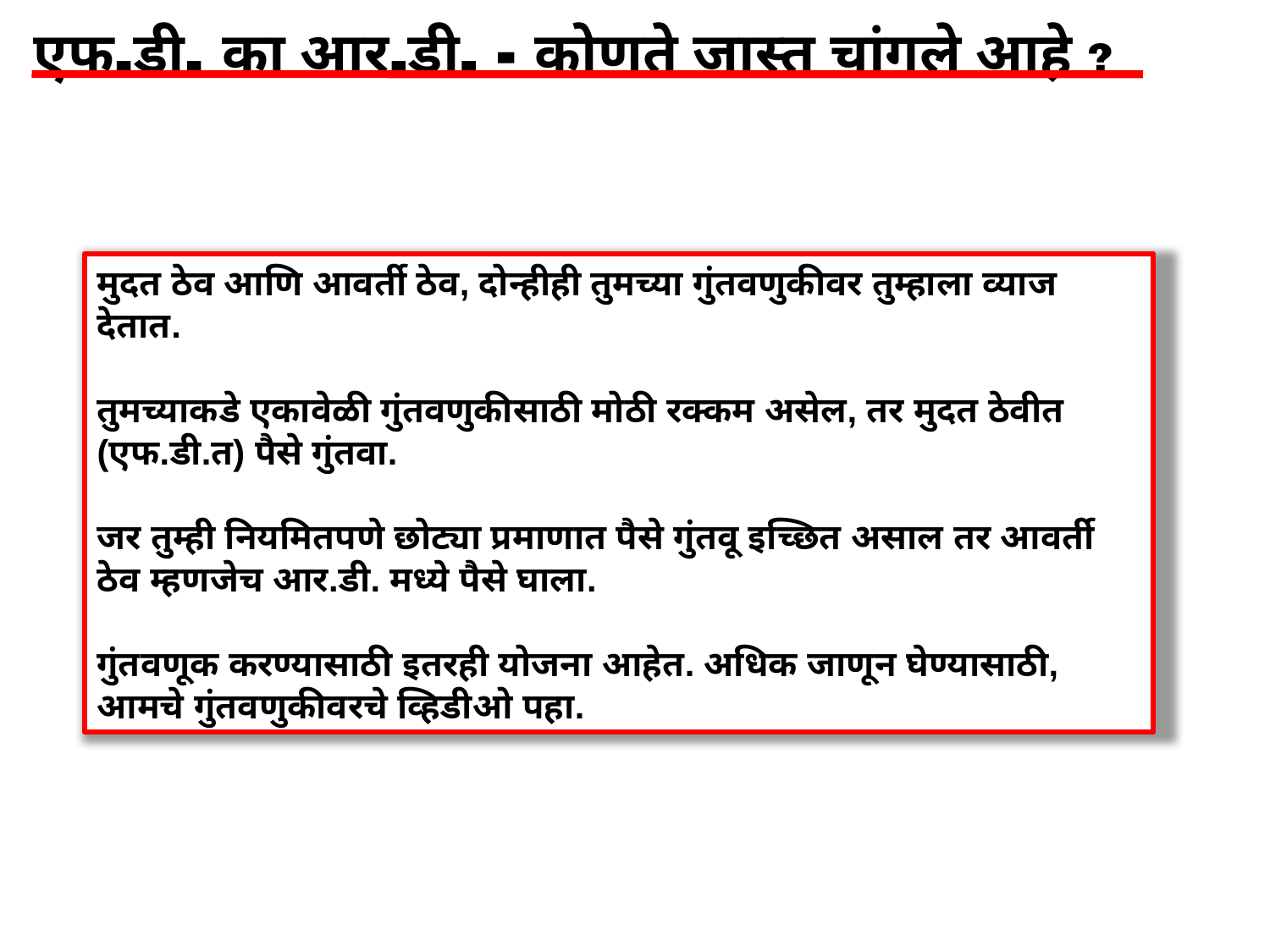

एफ.डी. का आर.डी. - कोणते जास्त चांगले आहे ?
मुदत ठेव आणि आवर्ती ठेव, दोन्हीही तुमच्या गुंतवणुकीवर तुम्हाला व्याज देतात.

तुमच्याकडे एकावेळी गुंतवणुकीसाठी मोठी रक्कम असेल, तर मुदत ठेवीत (एफ.डी.त) पैसे गुंतवा.

जर तुम्ही नियमितपणे छोट्या प्रमाणात पैसे गुंतवू इच्छित असाल तर आवर्ती ठेव म्हणजेच आर.डी. मध्ये पैसे घाला.

गुंतवणूक करण्यासाठी इतरही योजना आहेत. अधिक जाणून घेण्यासाठी, आमचे गुंतवणुकीवरचे व्हिडीओ पहा.